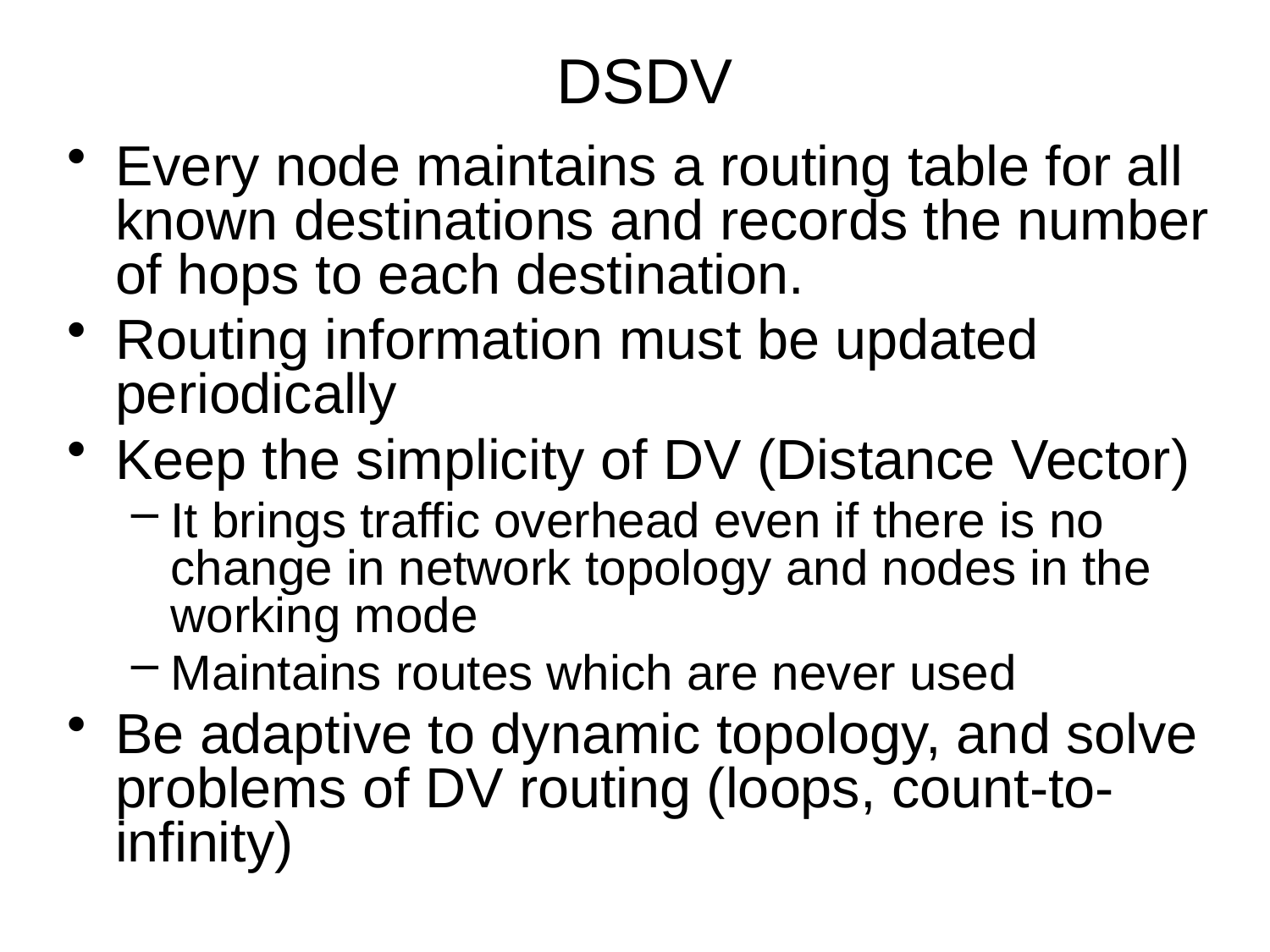

# DSDV
Every node maintains a routing table for all known destinations and records the number of hops to each destination.
Routing information must be updated periodically
Keep the simplicity of DV (Distance Vector)
It brings traffic overhead even if there is no change in network topology and nodes in the working mode
Maintains routes which are never used
Be adaptive to dynamic topology, and solve problems of DV routing (loops, count-to-infinity)